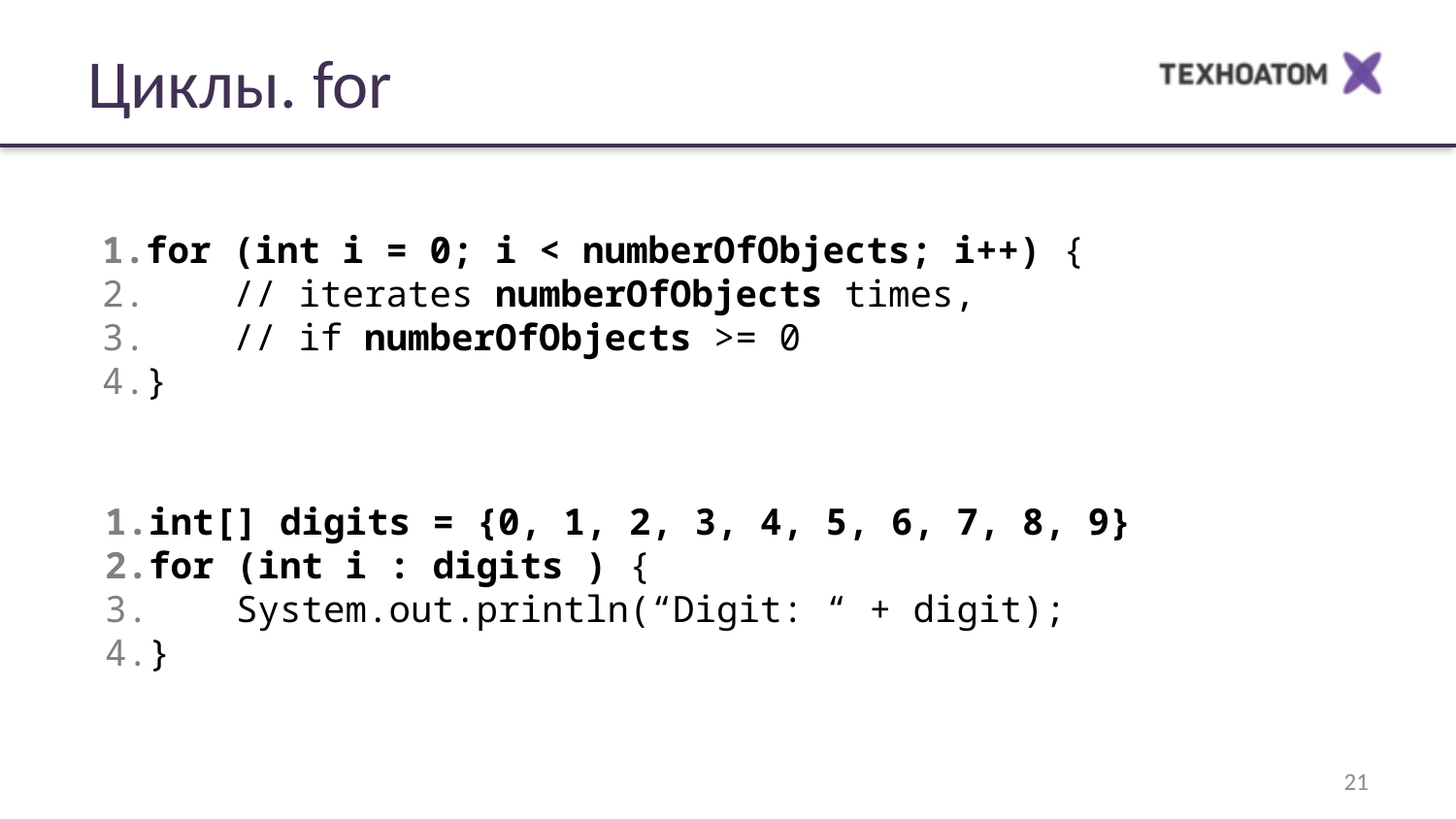

# Циклы. for
for (int i = 0; i < numberOfObjects; i++) {
    // iterates numberOfObjects times,
    // if numberOfObjects >= 0
}
int[] digits = {0, 1, 2, 3, 4, 5, 6, 7, 8, 9}
for (int i : digits ) {
    System.out.println(“Digit: “ + digit);
}
21